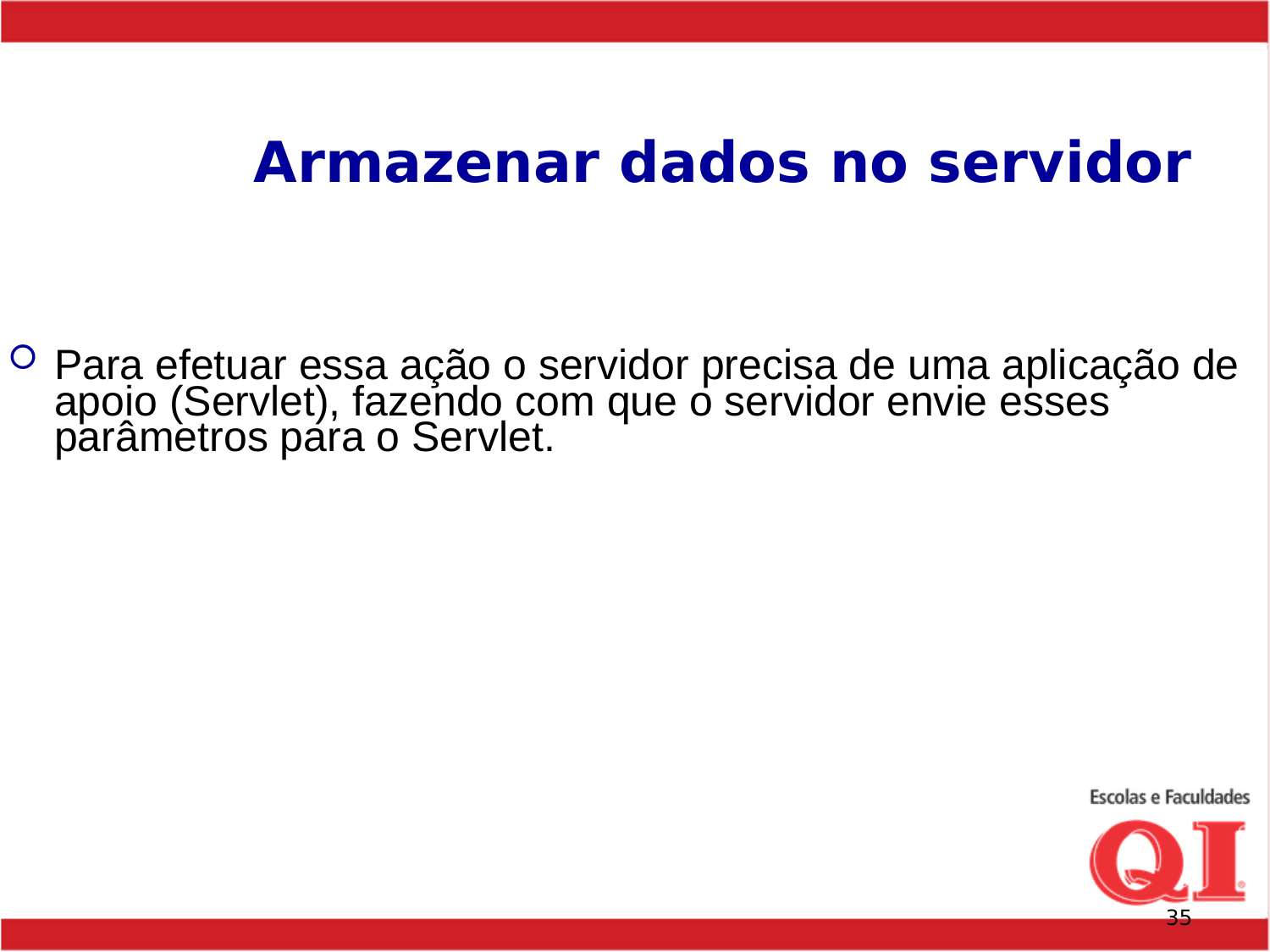

# Armazenar dados no servidor

Para efetuar essa ação o servidor precisa de uma aplicação de apoio (Servlet), fazendo com que o servidor envie esses parâmetros para o Servlet.
35